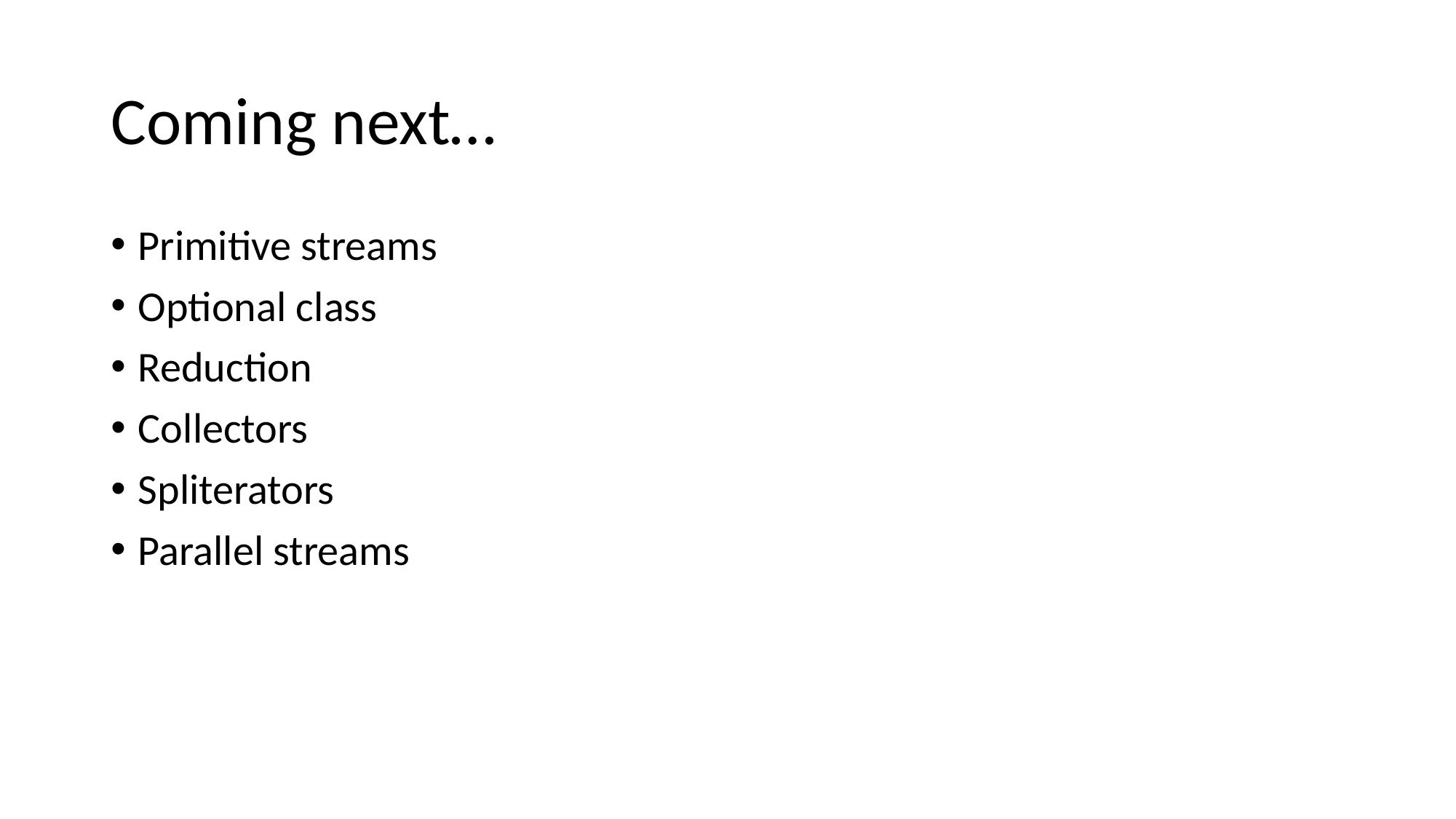

# Coming next…
Primitive streams
Optional class
Reduction
Collectors
Spliterators
Parallel streams